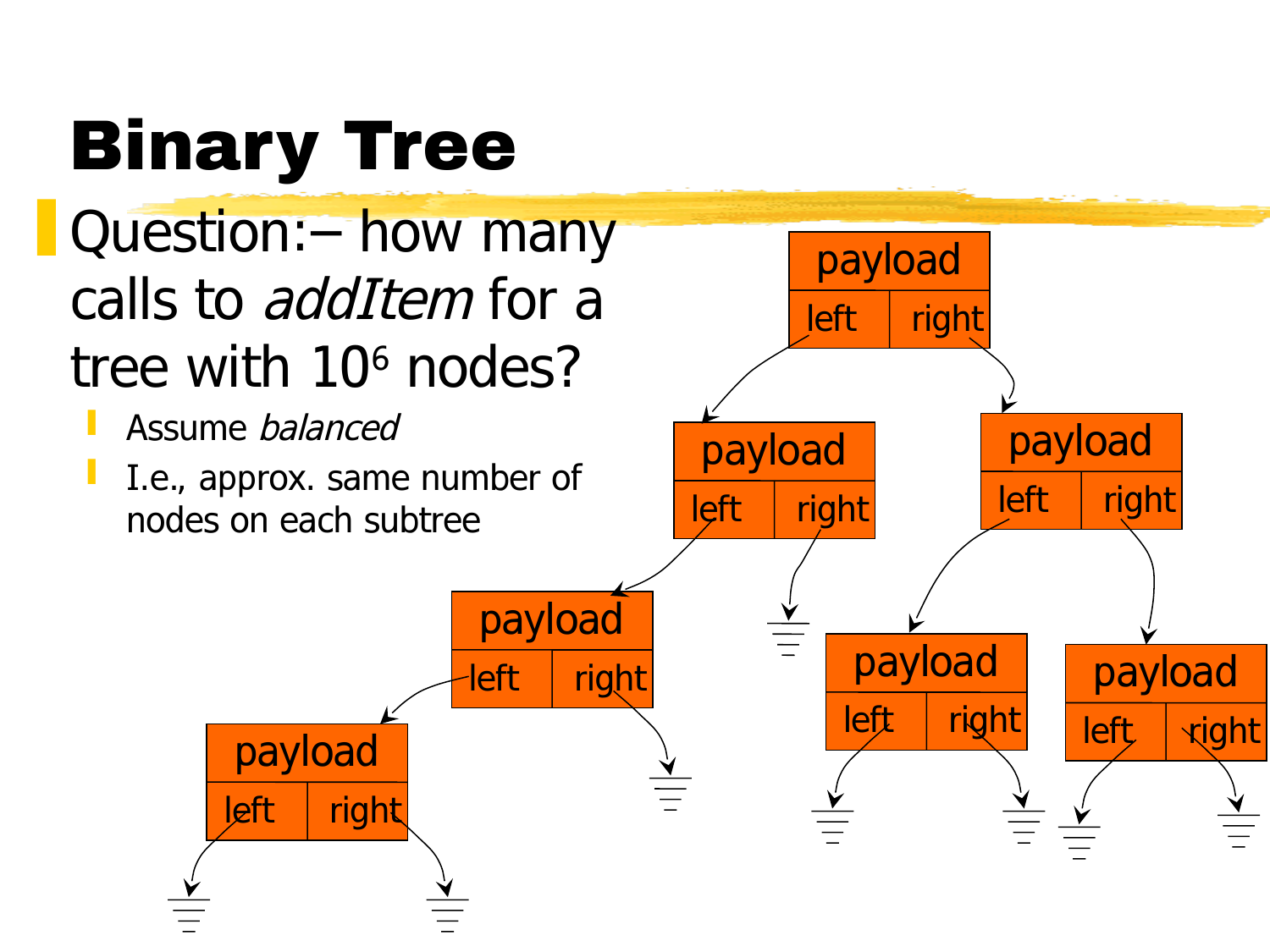

# Binary Tree
Question:– how many calls to addItem for a tree with 106 nodes?
Assume balanced
I.e., approx. same number of nodes on each subtree
payload

left
right

payload

left
right
payload

left
right

payload

left
right
payload

left
right
payload

left
right

payload

left
right